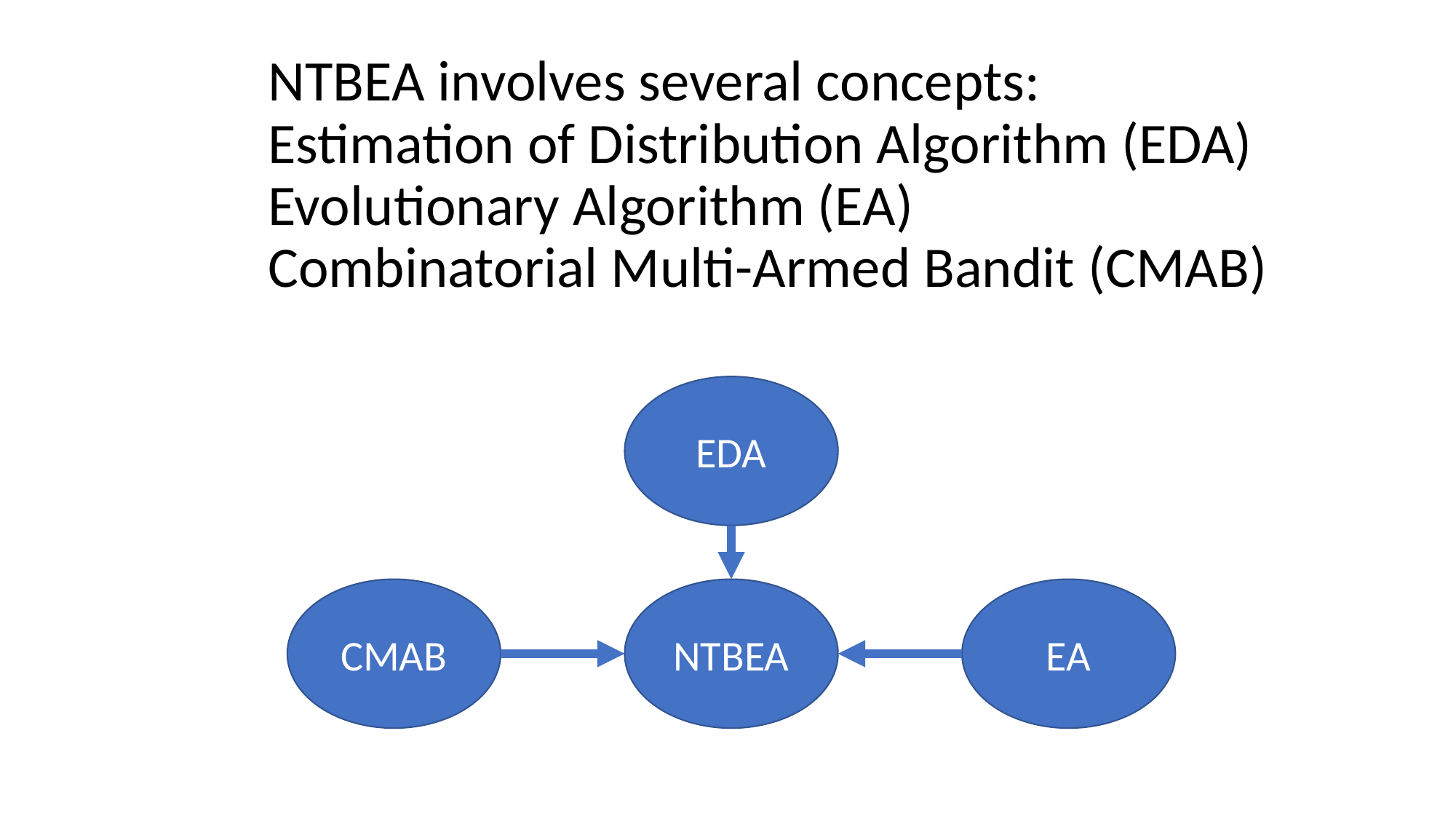

# NTBEA involves several concepts: Estimation of Distribution Algorithm (EDA) Evolutionary Algorithm (EA) Combinatorial Multi-Armed Bandit (CMAB)
EDA
CMAB
NTBEA
EA